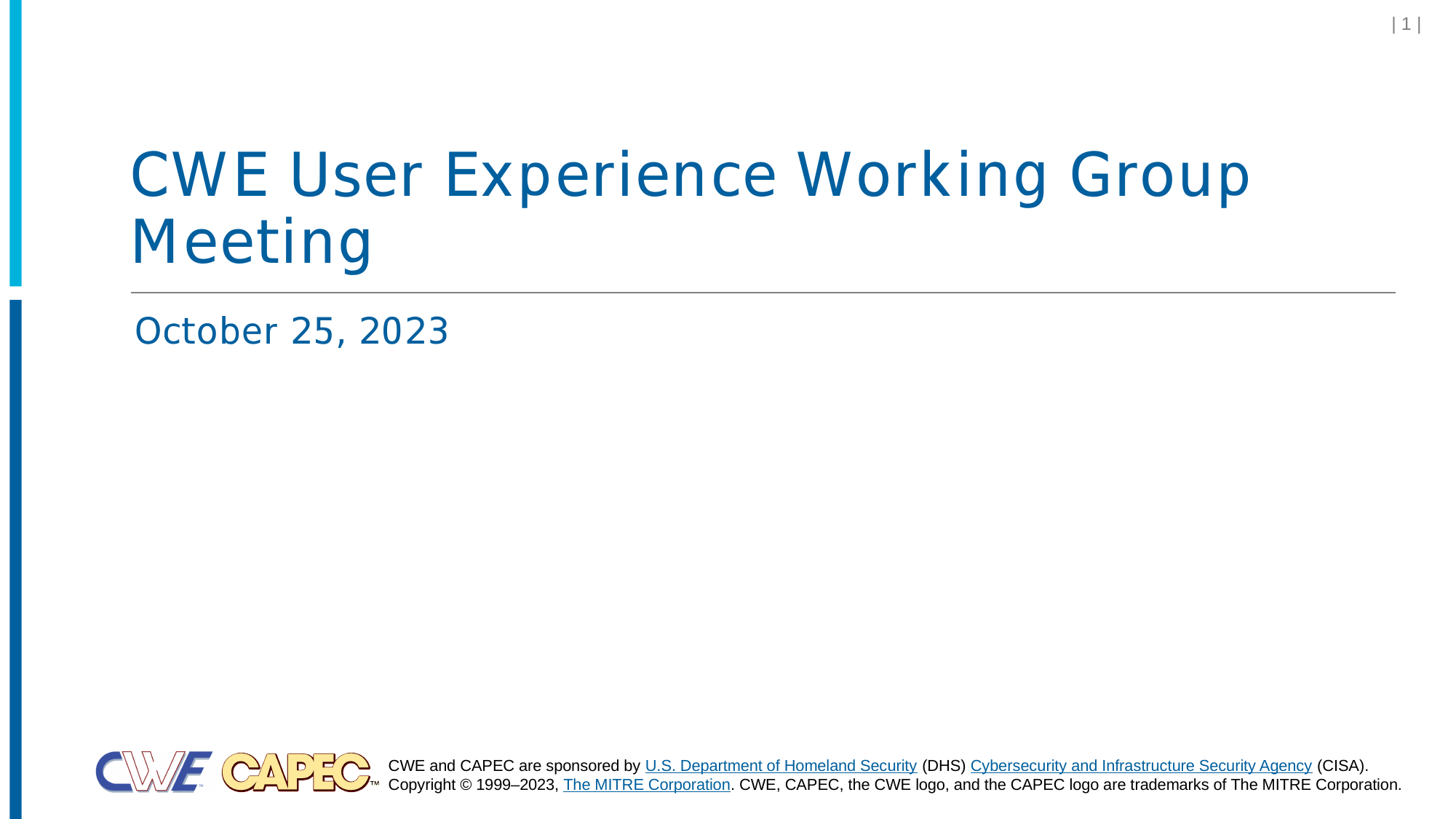

| 1 |
# CWE User Experience Working Group Meeting
October 25, 2023